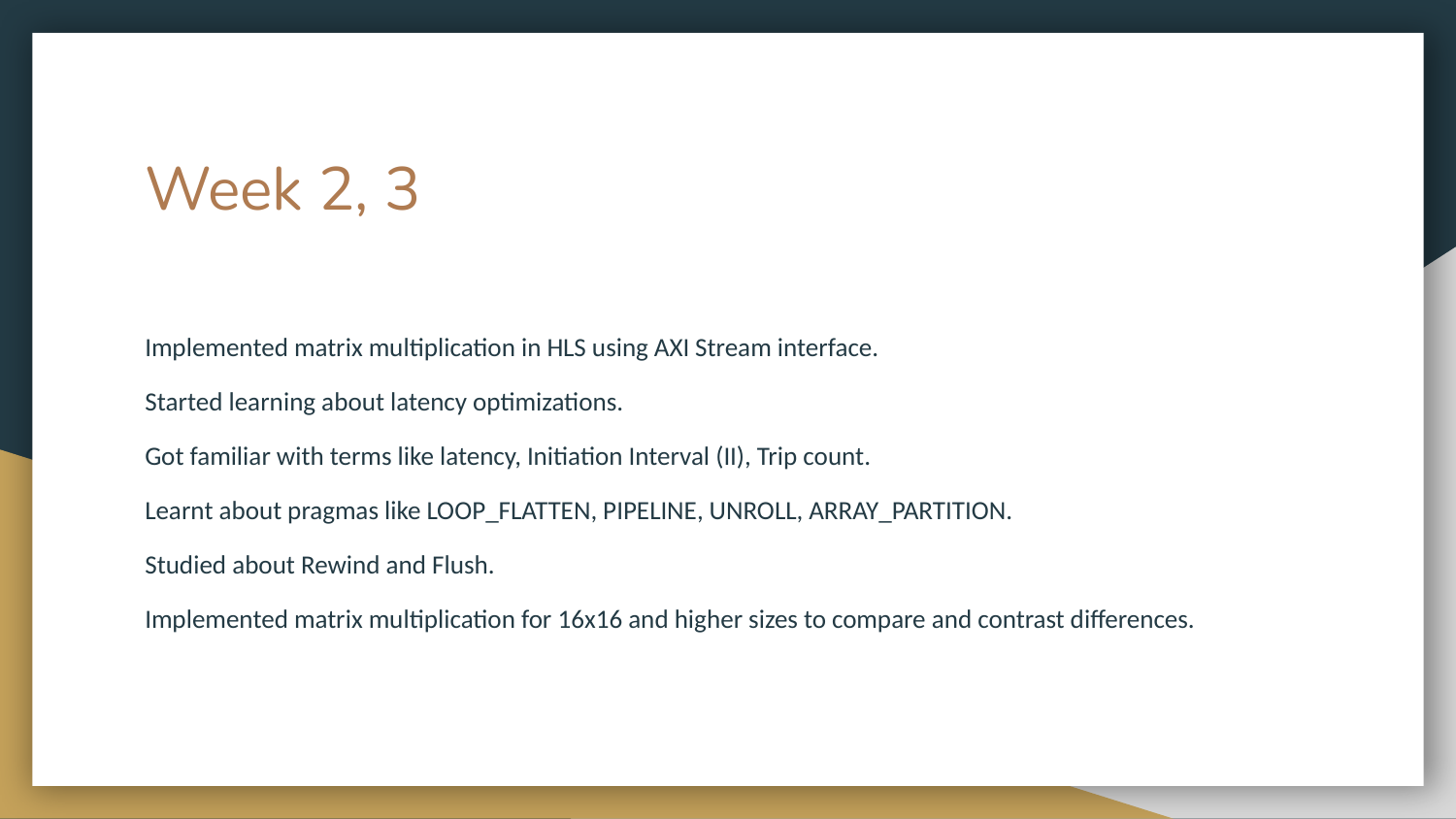

# Week 2, 3
Implemented matrix multiplication in HLS using AXI Stream interface.
Started learning about latency optimizations.
Got familiar with terms like latency, Initiation Interval (II), Trip count.
Learnt about pragmas like LOOP_FLATTEN, PIPELINE, UNROLL, ARRAY_PARTITION.
Studied about Rewind and Flush.
Implemented matrix multiplication for 16x16 and higher sizes to compare and contrast differences.